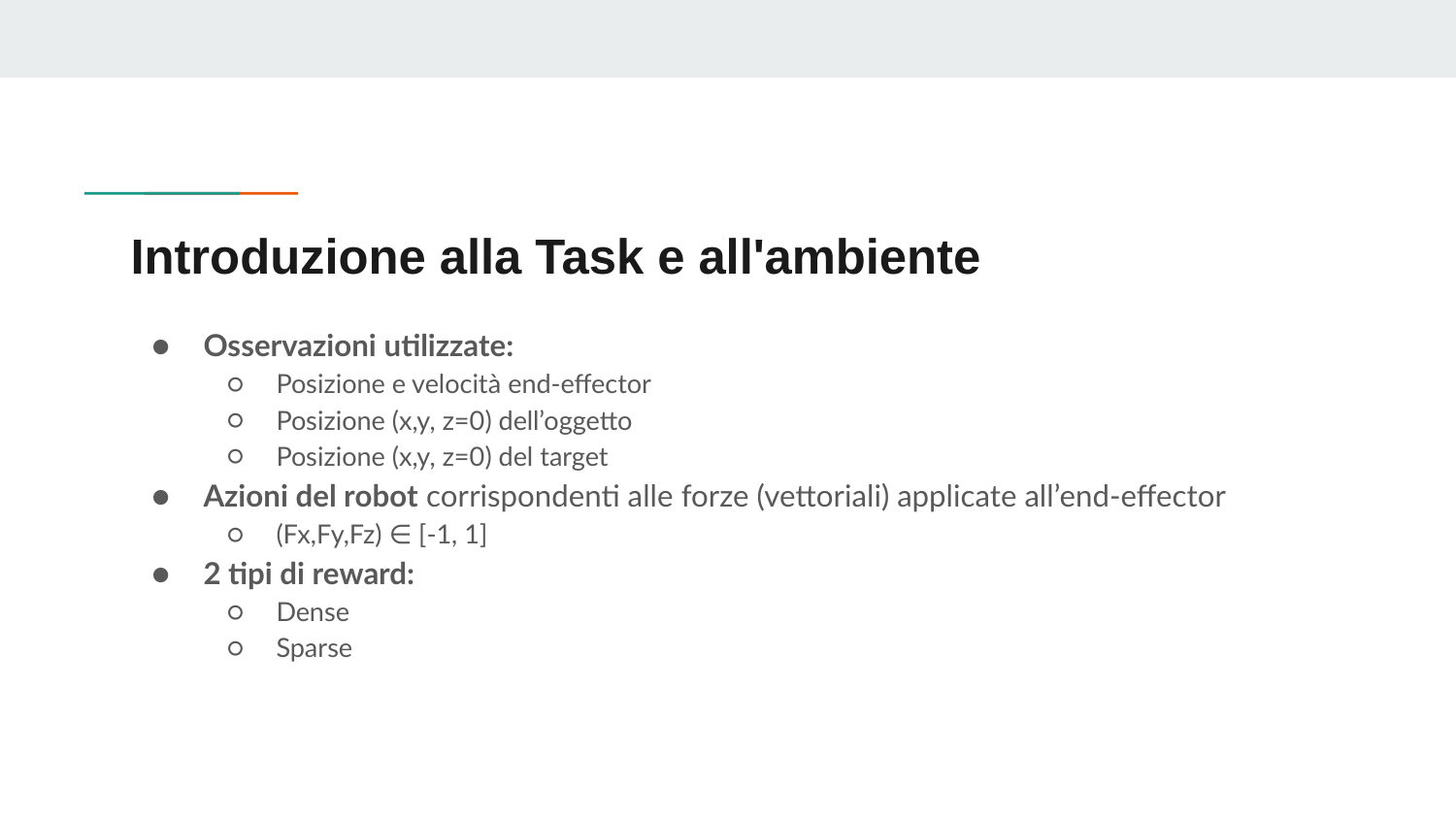

# Introduzione alla Task e all'ambiente
Osservazioni utilizzate:
Posizione e velocità end-effector
Posizione (x,y, z=0) dell’oggetto
Posizione (x,y, z=0) del target
Azioni del robot corrispondenti alle forze (vettoriali) applicate all’end-effector
(Fx,Fy,Fz) ∈ [-1, 1]
2 tipi di reward:
Dense
Sparse